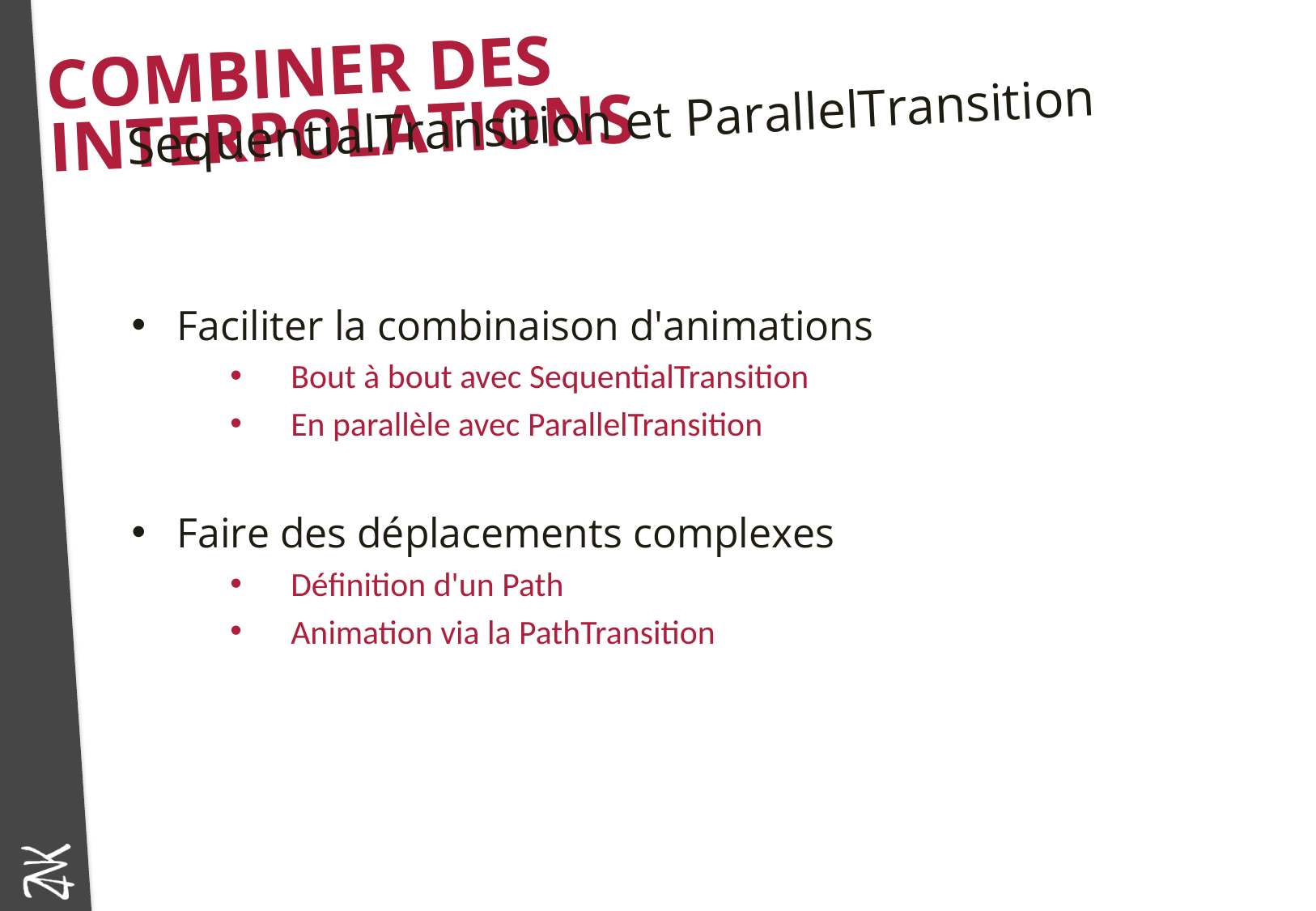

# Combiner des interpolations
SequentialTransition et ParallelTransition
Faciliter la combinaison d'animations
Bout à bout avec SequentialTransition
En parallèle avec ParallelTransition

Faire des déplacements complexes
Définition d'un Path
Animation via la PathTransition